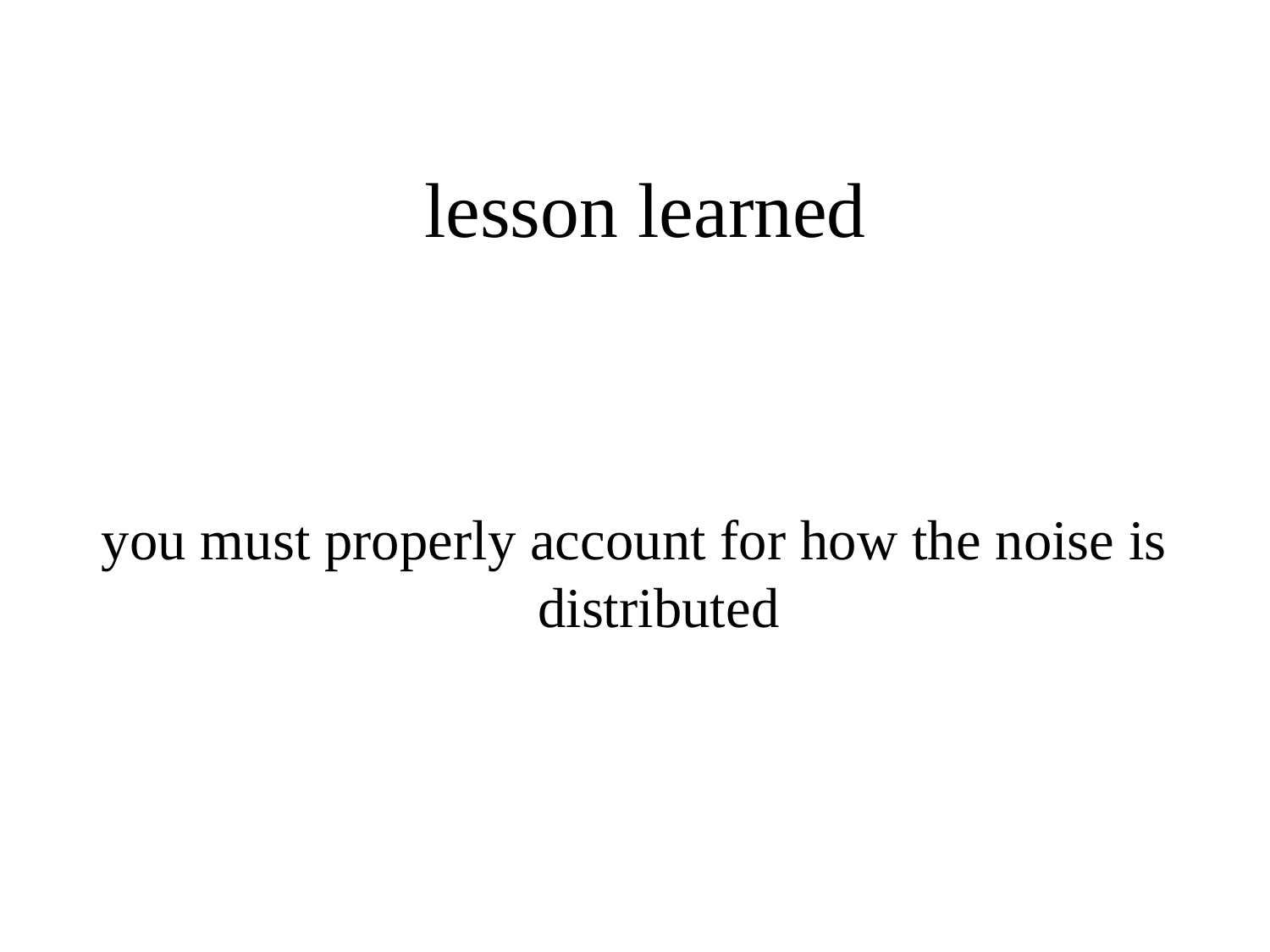

# lesson learned
you must properly account for how the noise is distributed